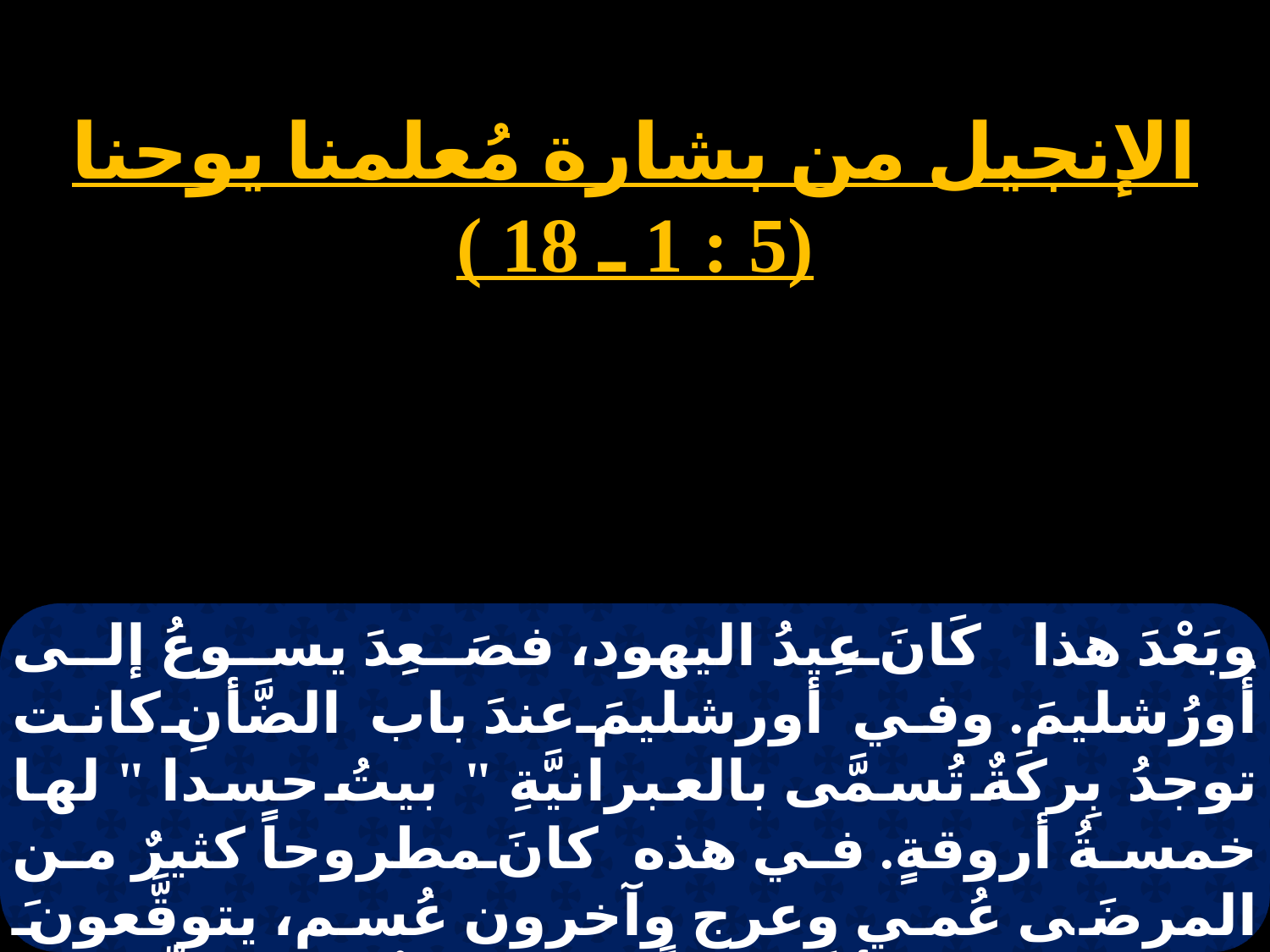

الإنجيل من بشارة مُعلمنا يوحنا (5 : 1 ـ 18 )
وبَعْدَ هذا كَانَ عِيدُ اليهود، فصَعِدَ يسوعُ إلى أُورُشليمَ. وفي أورشليمَ عندَ باب الضَّأنِ كانت توجدُ بِركَةٌ تُسمَّى بالعبرانيَّةِ " بيتُ حسدا " لها خمسةُ أروقةٍ. في هذه كانَ مطروحاً كثيرٌ من المرضَى عُمي وعرج وآخرون عُسم، يتوقَّعونَ تحريك الماءِ. لأنَّ ملاكاً كانَ ينزلُ في كلِّ حينٍ في البِركَةِ ويحرِّكُ الماءَ.